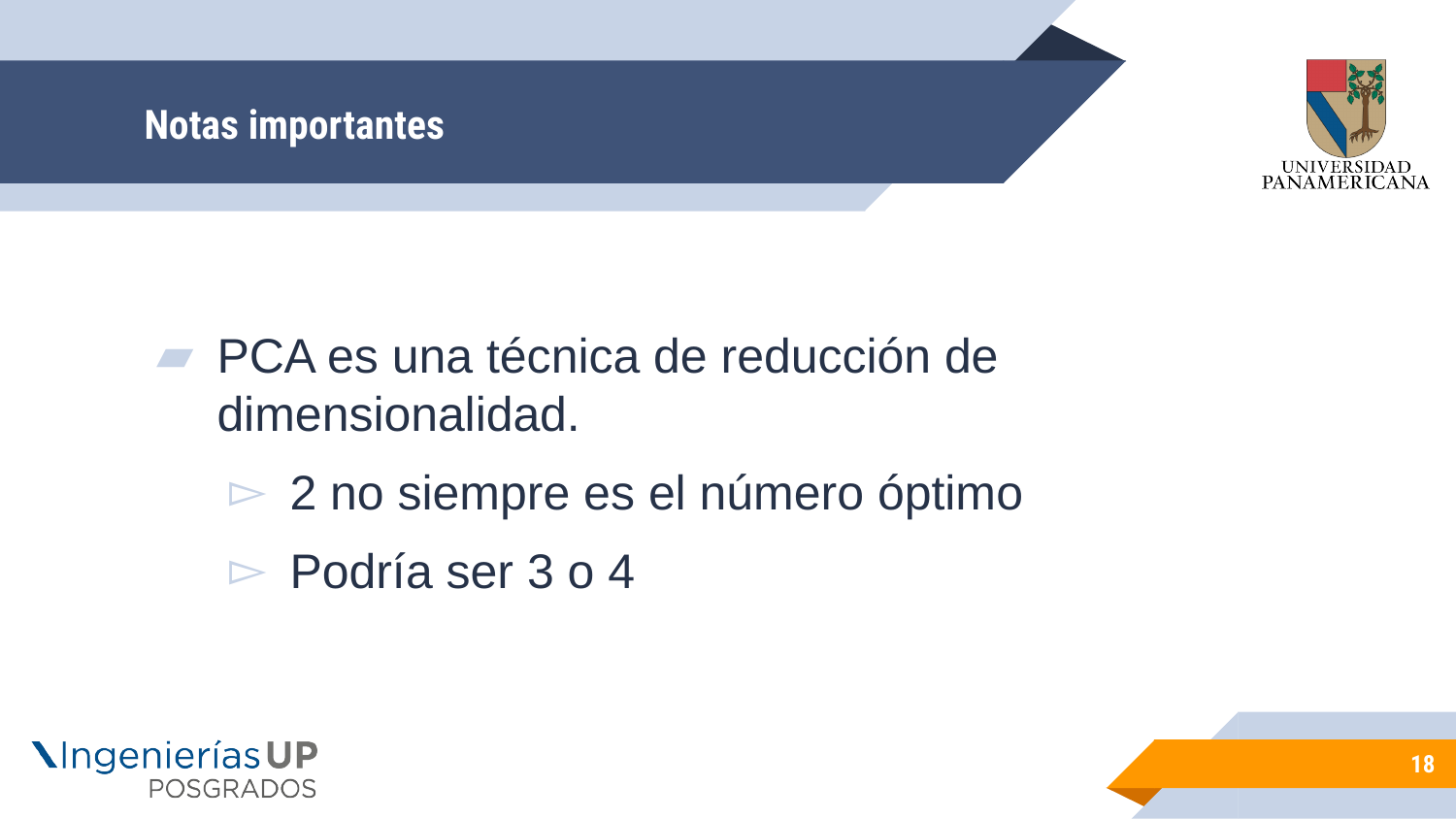

# Notas importantes
PCA es una técnica de reducción de dimensionalidad.
2 no siempre es el número óptimo
Podría ser 3 o 4
18